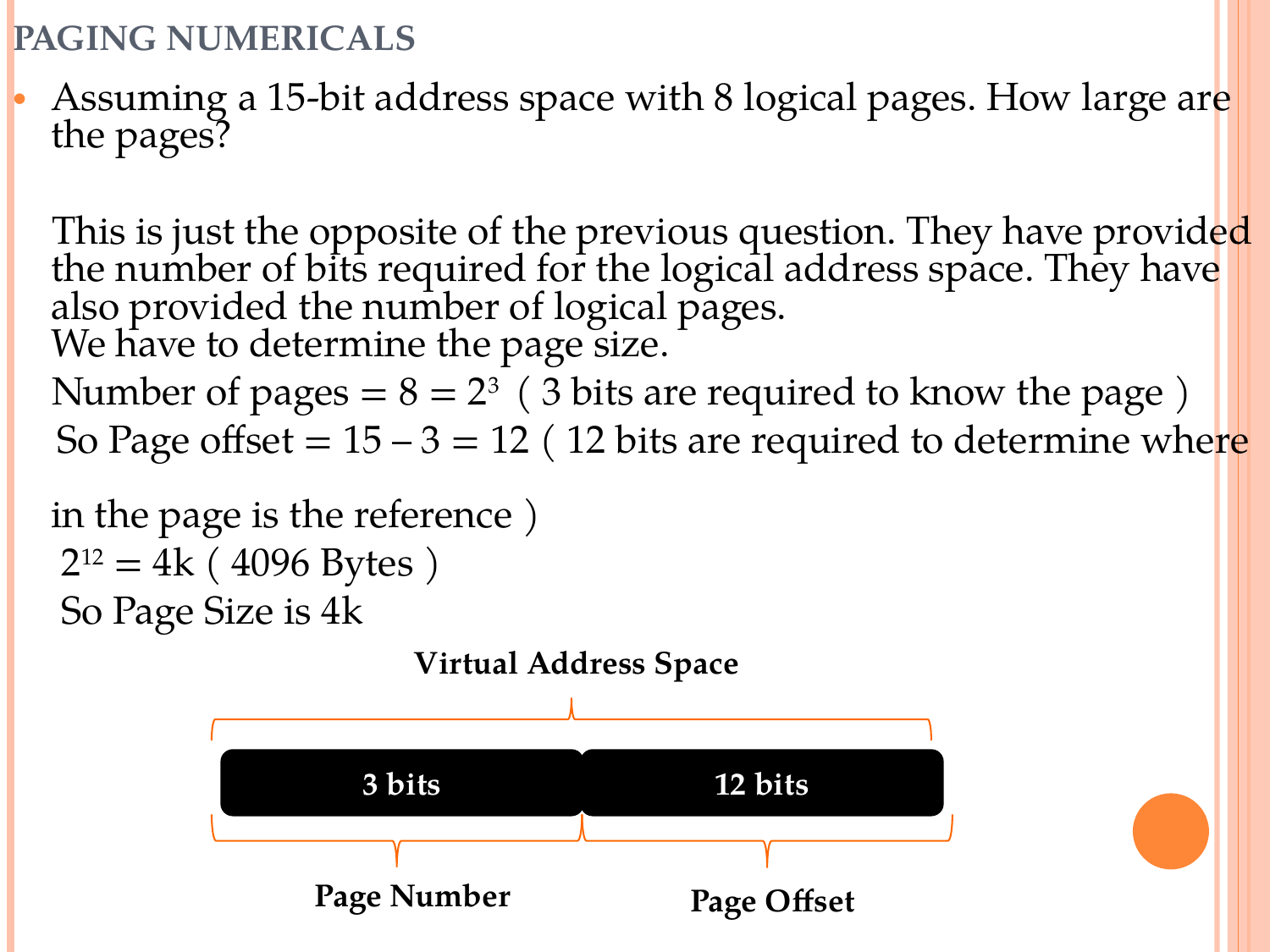

# PAGING NUMERICALS
Assuming a 15-bit address space with 8 logical pages. How large are the pages?

    This is just the opposite of the previous question. They have provided the number of bits required for the logical address space. They have also provided the number of logical pages.
We have to determine the page size.
    Number of pages = 8 = 23  ( 3 bits are required to know the page )
     So Page offset = 15 – 3 = 12 ( 12 bits are required to determine where
in the page is the reference )
     212 = 4k ( 4096 Bytes )
     So Page Size is 4k

Virtual Address Space

3 bits
12 bits
Page Number
Page Offset